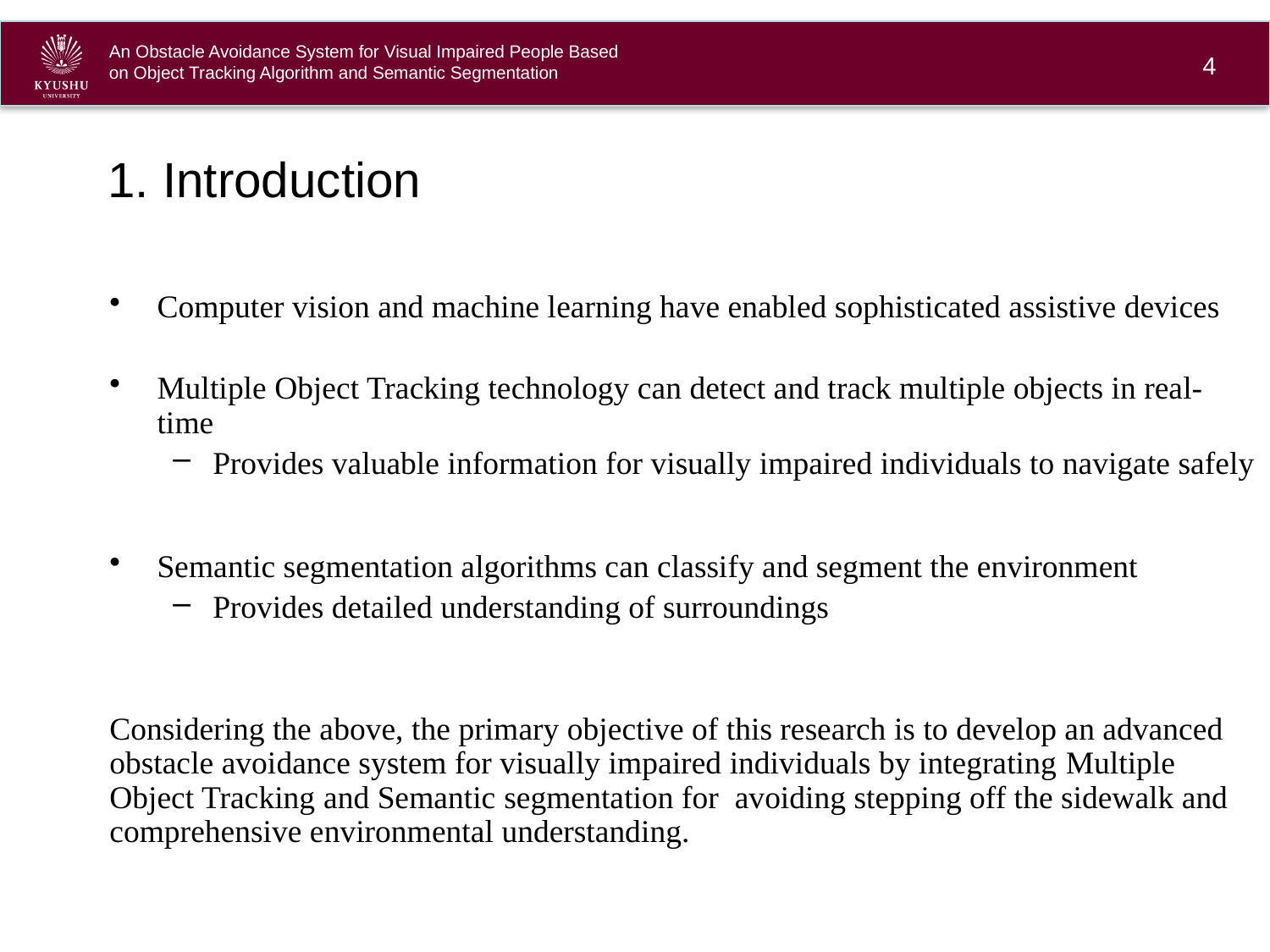

An Obstacle Avoidance System for Visual Impaired People Based on Object Tracking Algorithm and Semantic Segmentation
4
# 1. Introduction

Computer vision and machine learning have enabled sophisticated assistive devices

Multiple Object Tracking technology can detect and track multiple objects in real-time
Provides valuable information for visually impaired individuals to navigate safely

Semantic segmentation algorithms can classify and segment the environment
Provides detailed understanding of surroundings

Considering the above, the primary objective of this research is to develop an advanced obstacle avoidance system for visually impaired individuals by integrating Multiple Object Tracking and Semantic segmentation for  avoiding stepping off the sidewalk and comprehensive environmental understanding.